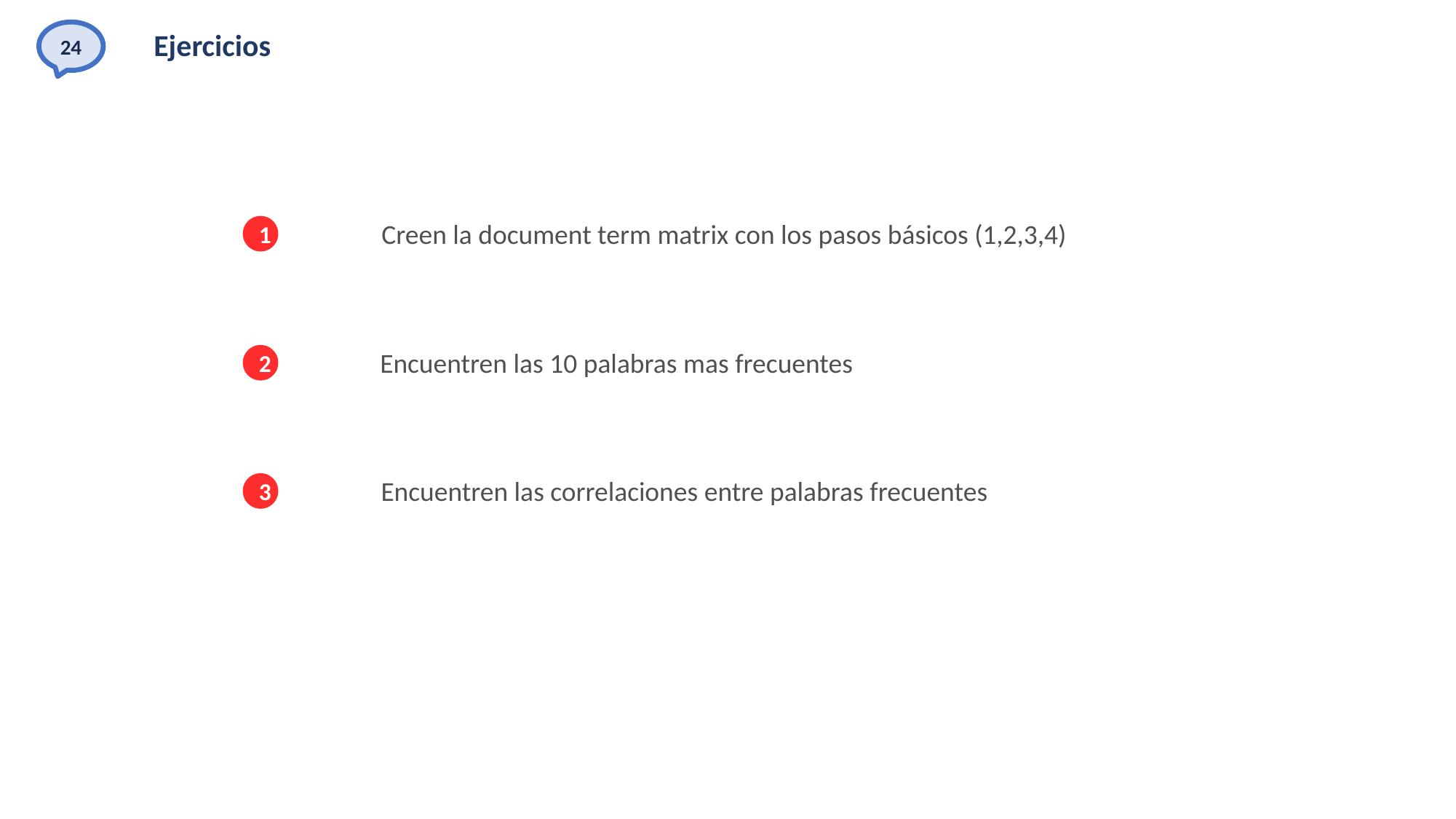

24
# Ejercicios
Creen la document term matrix con los pasos básicos (1,2,3,4)
1
Encuentren las 10 palabras mas frecuentes
2
Encuentren las correlaciones entre palabras frecuentes
3